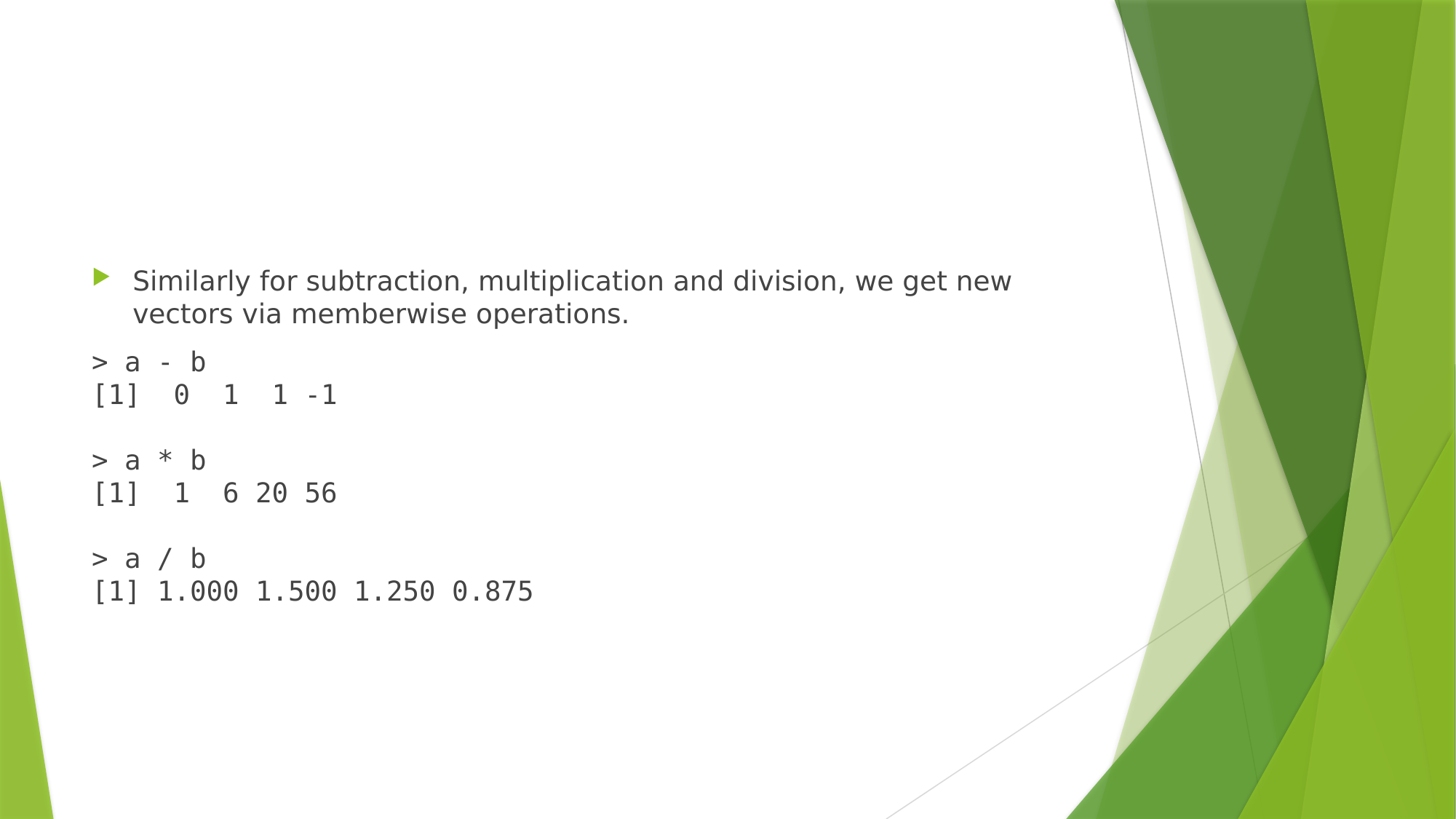

#
Similarly for subtraction, multiplication and division, we get new vectors via memberwise operations.
> a - b 
[1]  0  1  1 -1 
 
> a * b 
[1]  1  6 20 56 
 
> a / b 
[1] 1.000 1.500 1.250 0.875